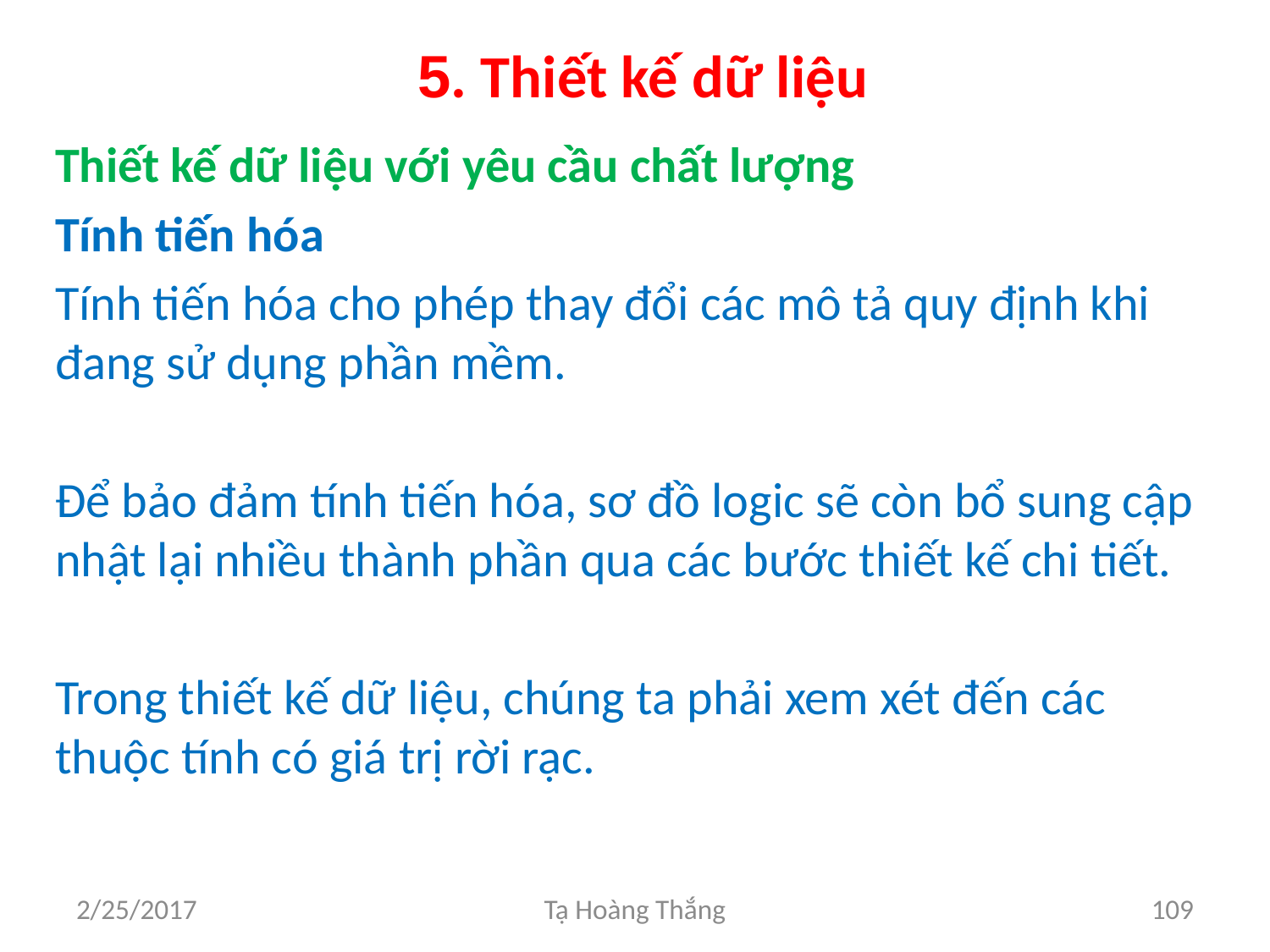

# 5. Thiết kế dữ liệu
Thiết kế dữ liệu với yêu cầu chất lượng
Tính tiến hóa
Tính tiến hóa cho phép thay đổi các mô tả quy định khi đang sử dụng phần mềm.

Để bảo đảm tính tiến hóa, sơ đồ logic sẽ còn bổ sung cập nhật lại nhiều thành phần qua các bước thiết kế chi tiết.

Trong thiết kế dữ liệu, chúng ta phải xem xét đến các thuộc tính có giá trị rời rạc.

2/25/2017
Tạ Hoàng Thắng
109